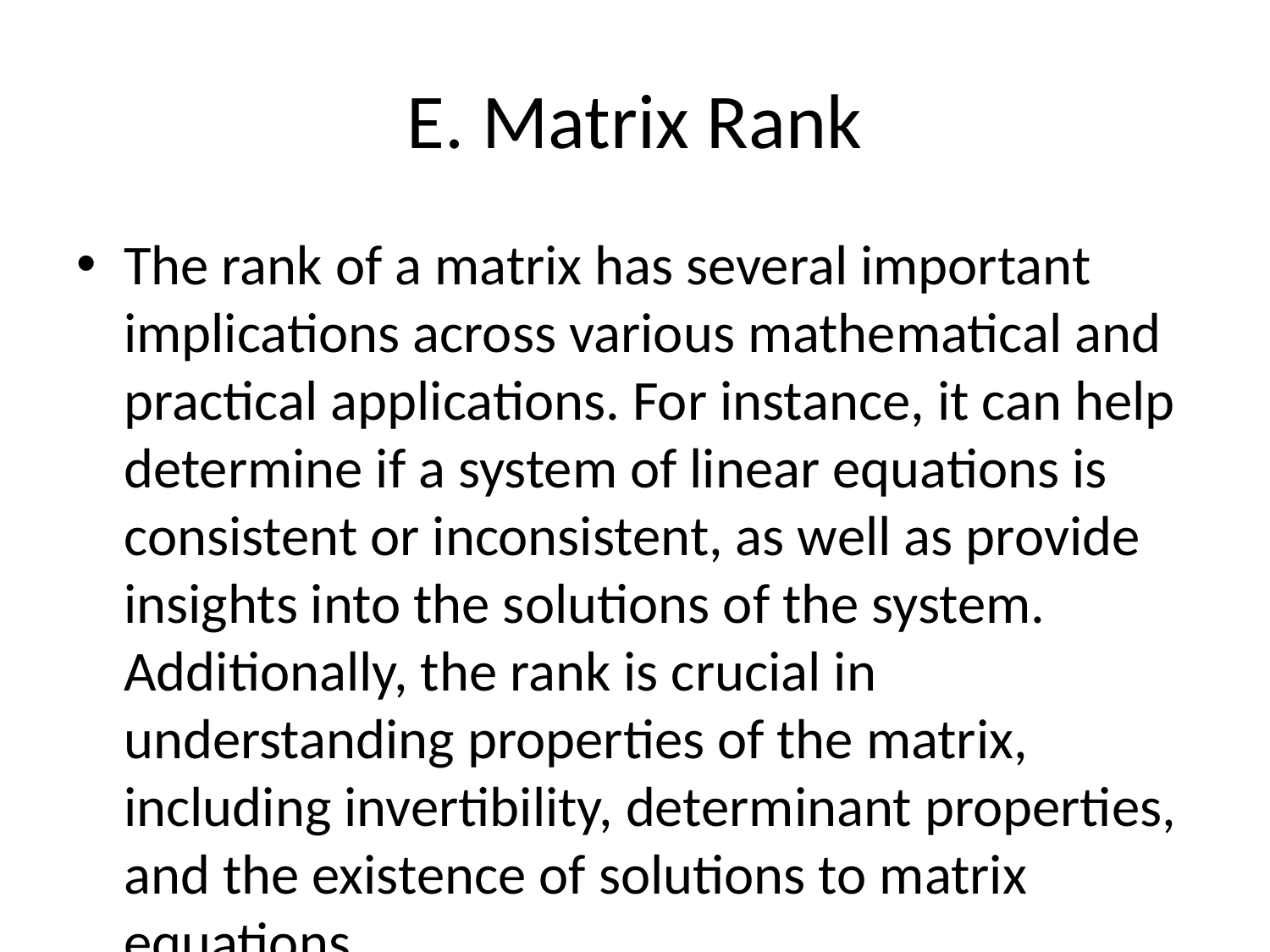

# E. Matrix Rank
The rank of a matrix has several important implications across various mathematical and practical applications. For instance, it can help determine if a system of linear equations is consistent or inconsistent, as well as provide insights into the solutions of the system. Additionally, the rank is crucial in understanding properties of the matrix, including invertibility, determinant properties, and the existence of solutions to matrix equations.